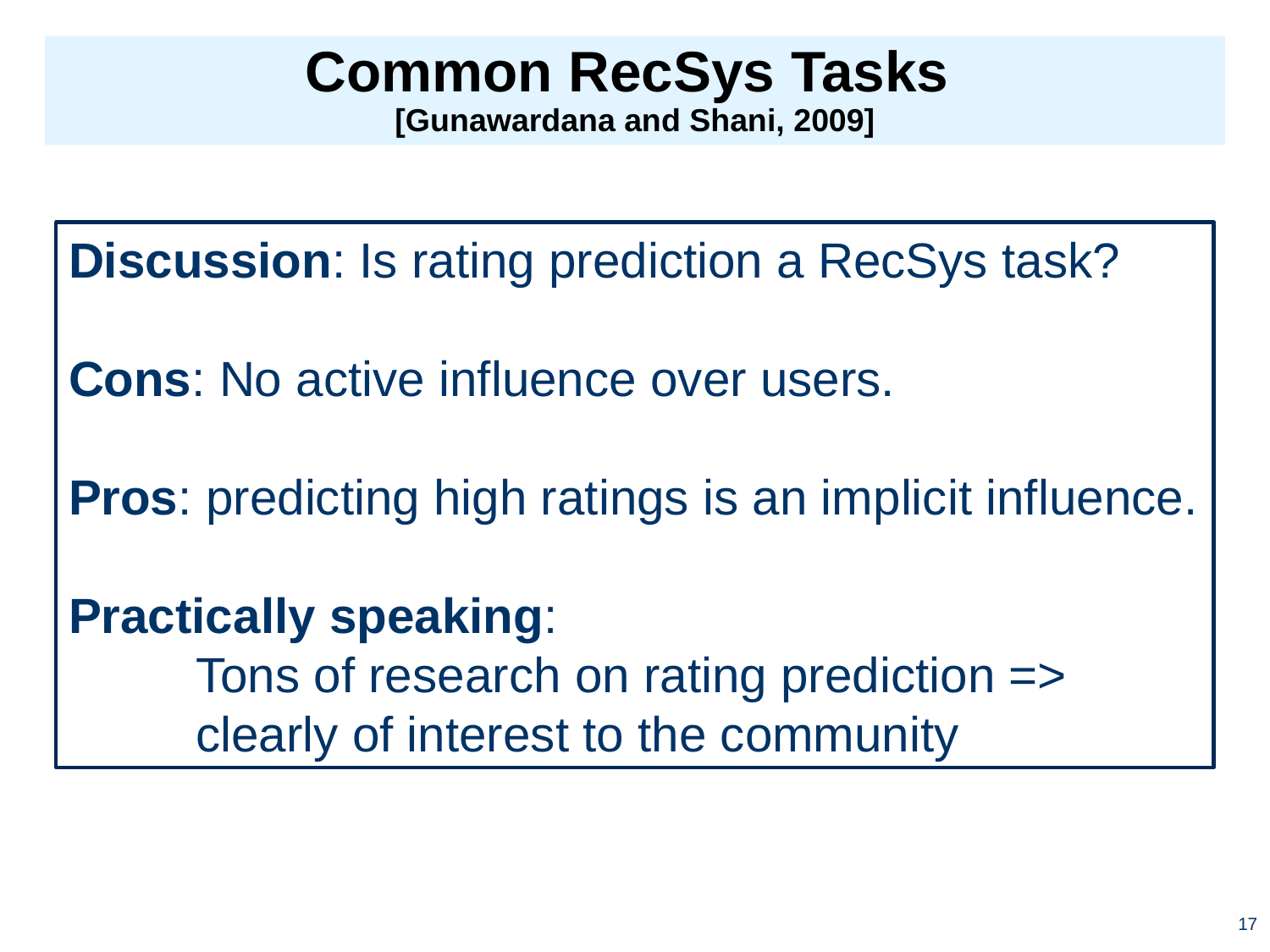

# Common RecSys Tasks [Gunawardana and Shani, 2009]
Discussion: Is rating prediction a RecSys task?

Cons: No active influence over users.

Pros: predicting high ratings is an implicit influence.

Practically speaking:
	Tons of research on rating prediction =>
	clearly of interest to the community
17